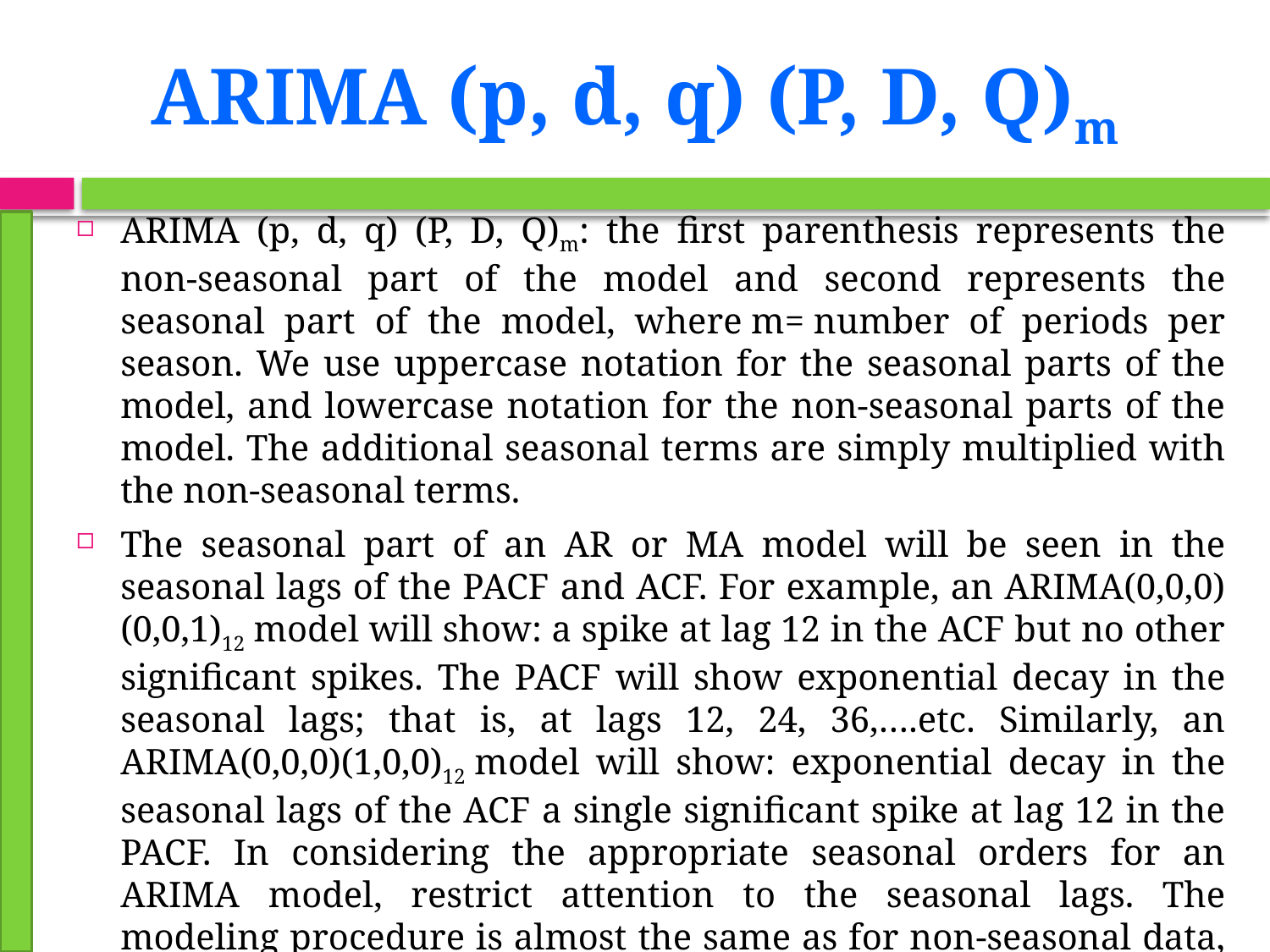

# ARIMA (p, d, q) (P, D, Q)m
ARIMA (p, d, q) (P, D, Q)m: the first parenthesis represents the non-seasonal part of the model and second represents the seasonal part of the model, where m= number of periods per season. We use uppercase notation for the seasonal parts of the model, and lowercase notation for the non-seasonal parts of the model. The additional seasonal terms are simply multiplied with the non-seasonal terms.
The seasonal part of an AR or MA model will be seen in the seasonal lags of the PACF and ACF. For example, an ARIMA(0,0,0)(0,0,1)12 model will show: a spike at lag 12 in the ACF but no other significant spikes. The PACF will show exponential decay in the seasonal lags; that is, at lags 12, 24, 36,….etc. Similarly, an ARIMA(0,0,0)(1,0,0)12 model will show: exponential decay in the seasonal lags of the ACF a single significant spike at lag 12 in the PACF. In considering the appropriate seasonal orders for an ARIMA model, restrict attention to the seasonal lags. The modeling procedure is almost the same as for non-seasonal data, except that we need to select seasonal AR and MA terms as well as the non-seasonal components of the model.